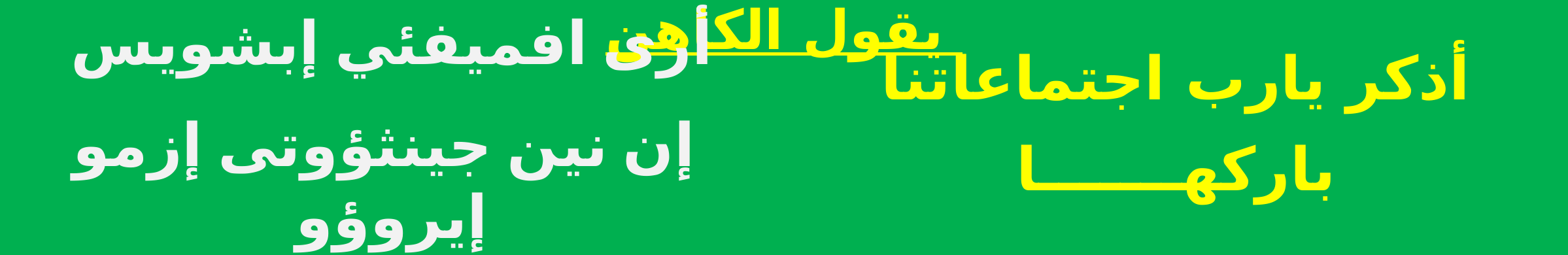

يقول الكاهن
أرى افميفئي إبشويس
 إن نين جينثؤوتى إزمو إيروؤو
أذكر يارب اجتماعاتنا
باركهـــــــا